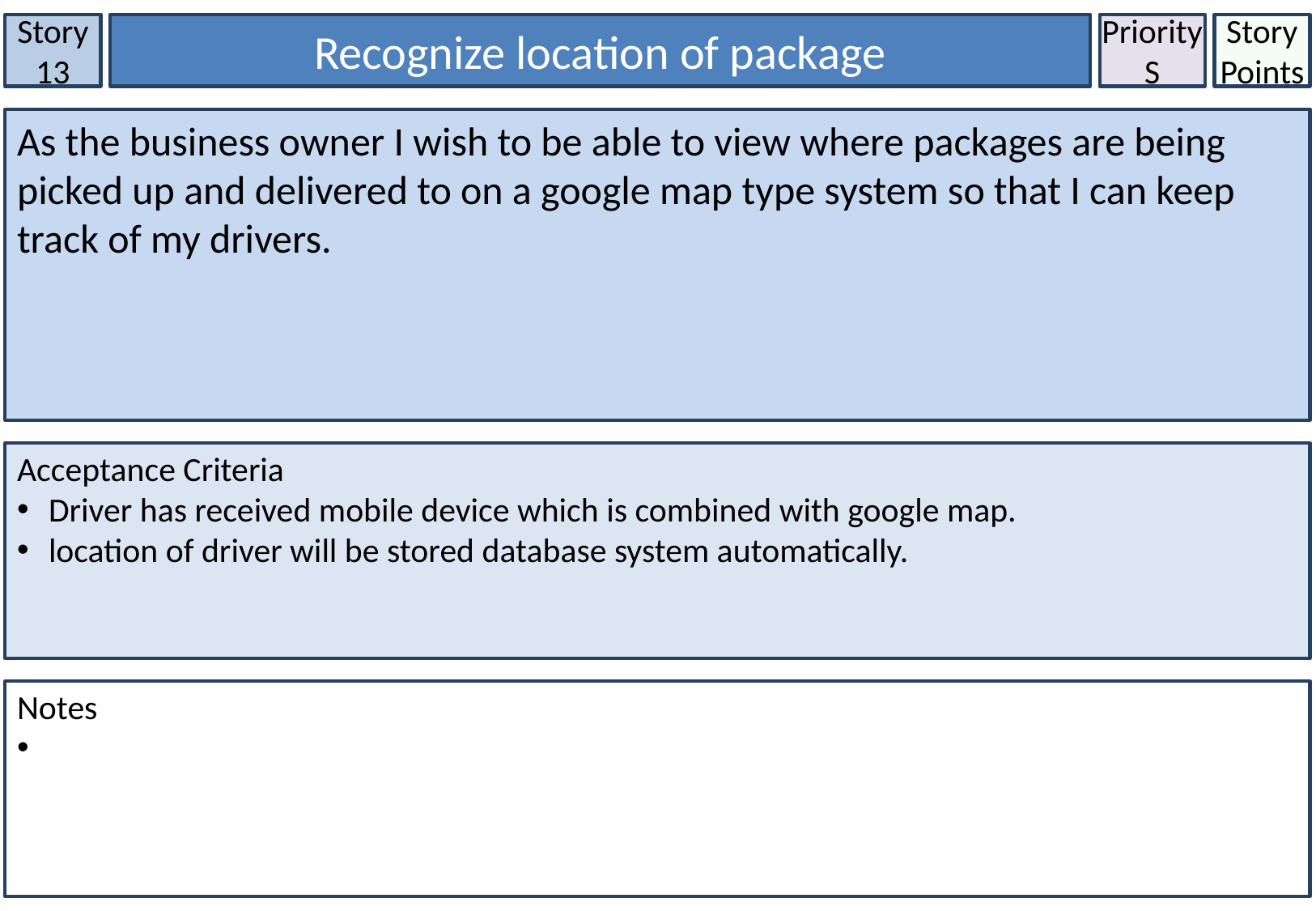

Story 13
Recognize location of package
Priority
S
Story Points
As the business owner I wish to be able to view where packages are being picked up and delivered to on a google map type system so that I can keep track of my drivers.
Acceptance Criteria
 Driver has received mobile device which is combined with google map.
 location of driver will be stored database system automatically.
Notes